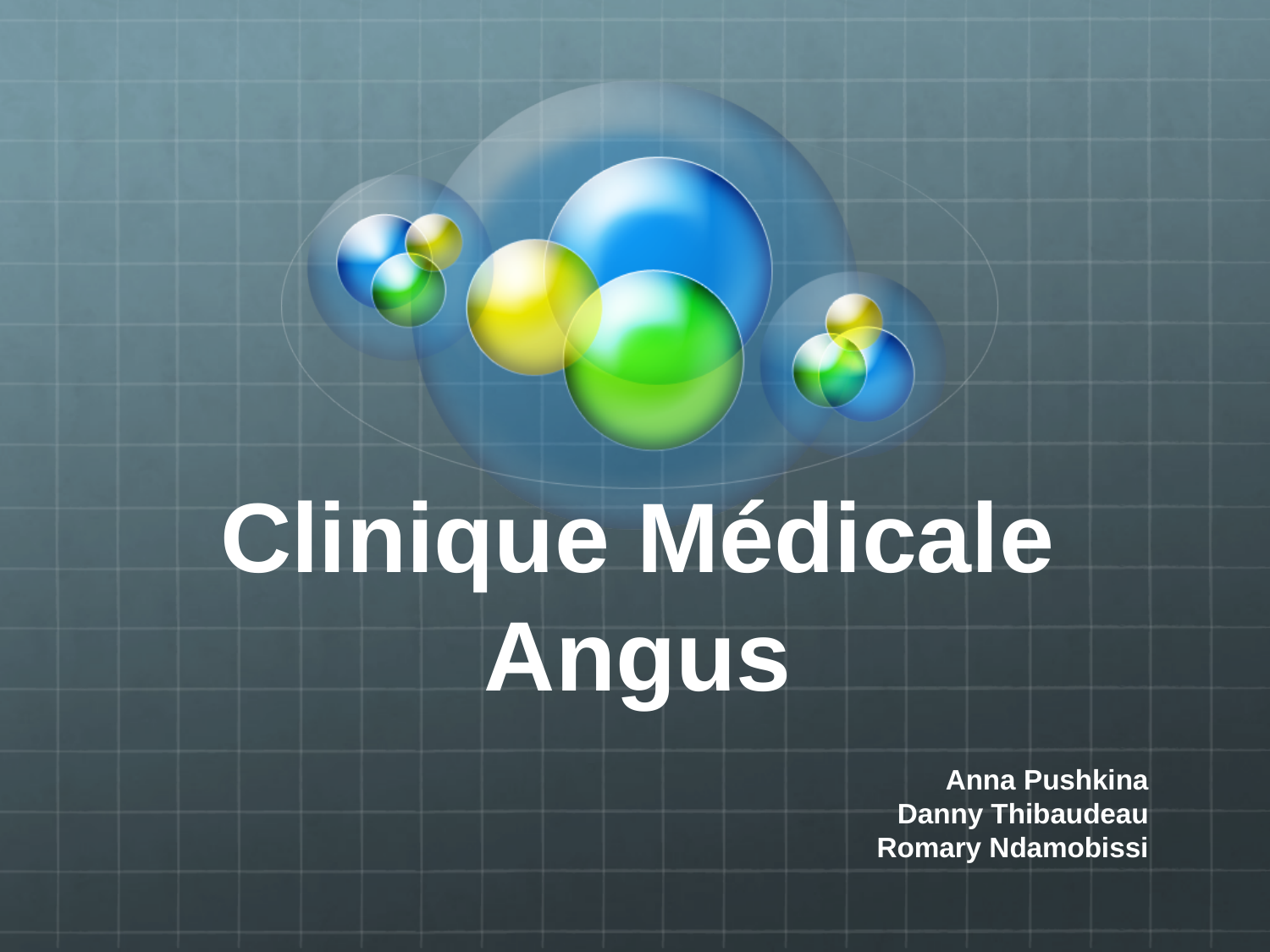

# Clinique Médicale Angus
Anna Pushkina
Danny Thibaudeau
Romary Ndamobissi